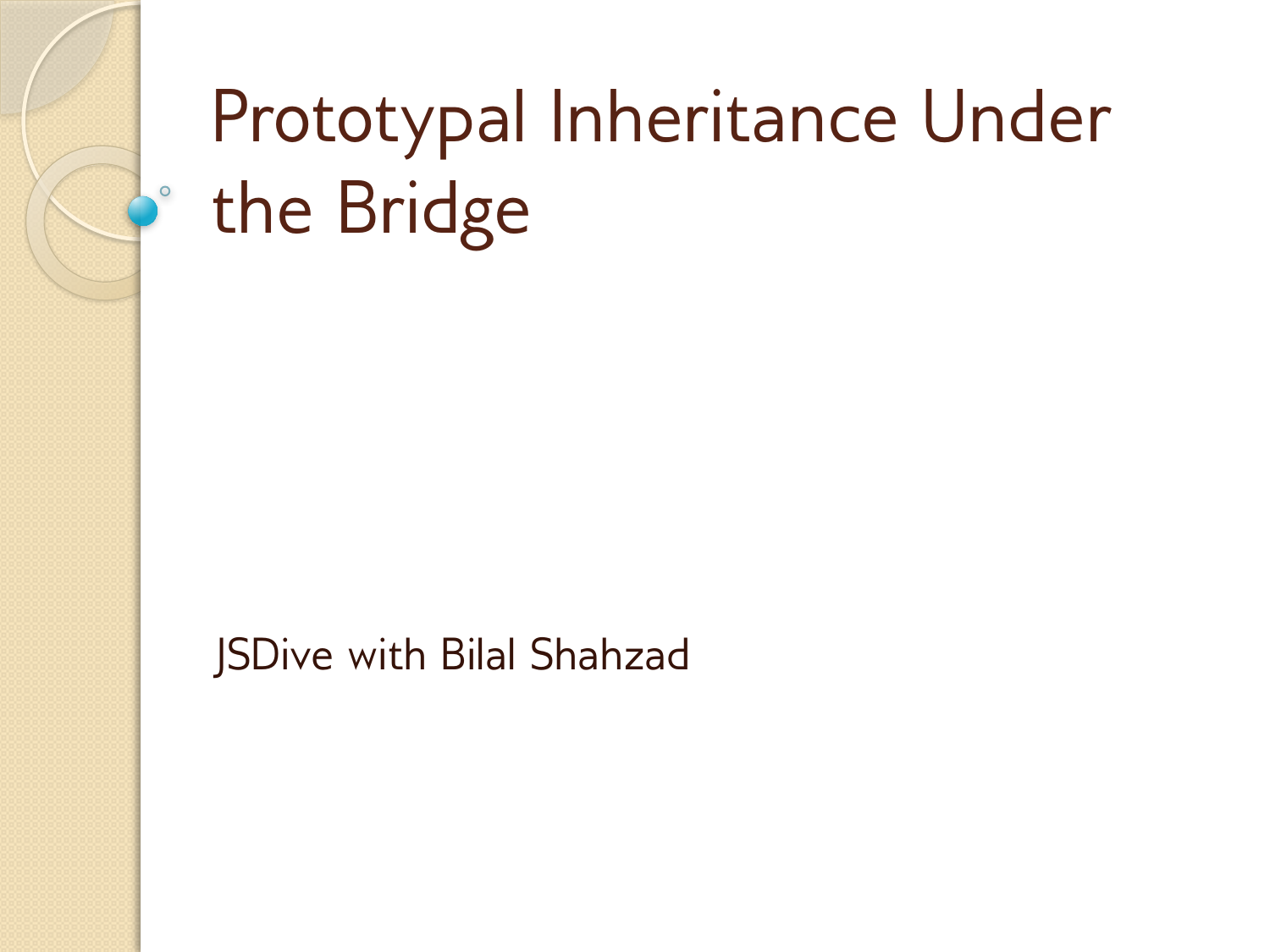

# Prototypal Inheritance Under the Bridge
JSDive with Bilal Shahzad